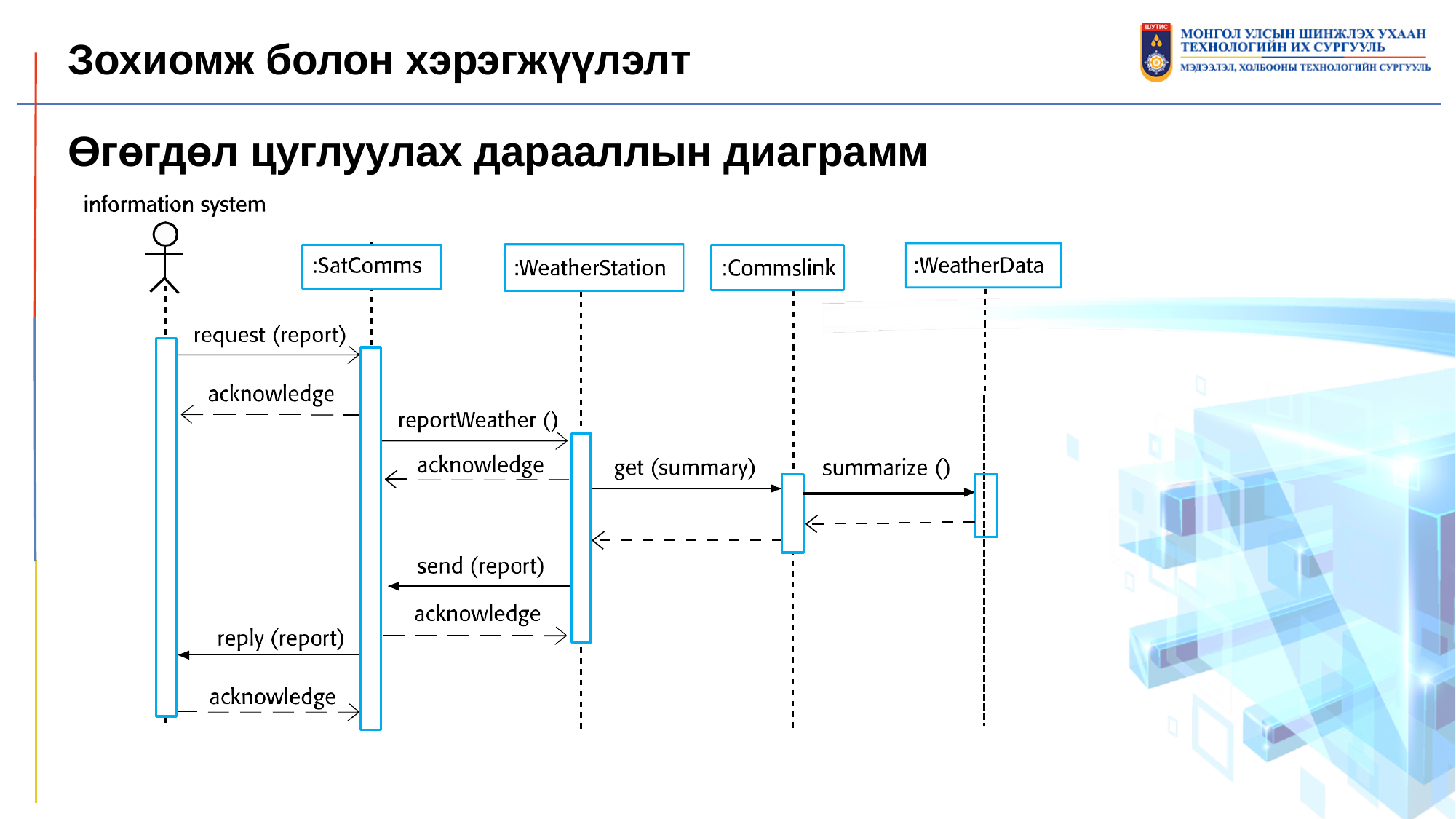

Зохиомж болон хэрэгжүүлэлт
Өгөгдөл цуглуулах дарааллын диаграмм